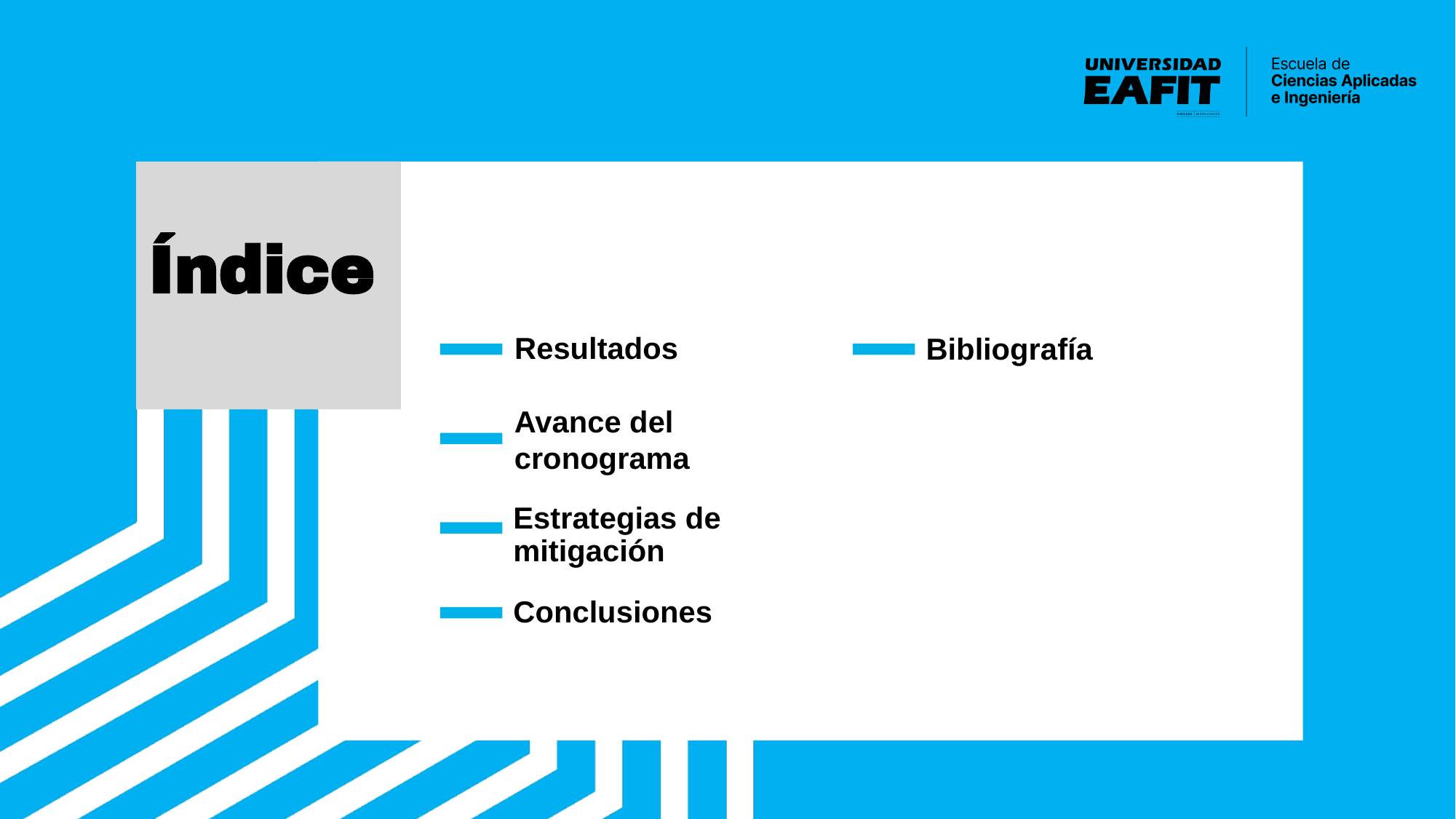

# Índice
Resultados
Bibliografía

Avance del cronograma

Estrategias de mitigación

Conclusiones